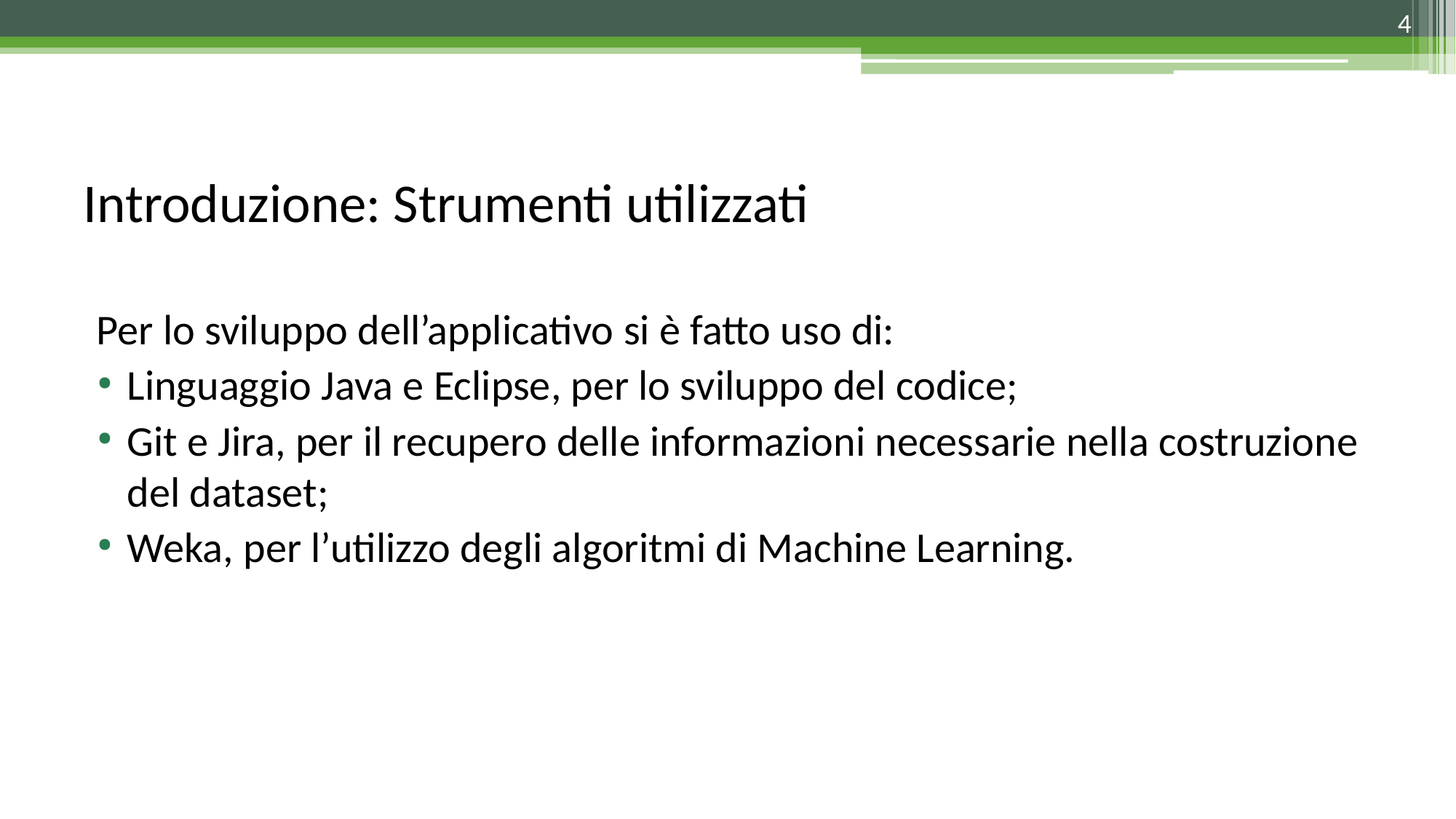

4
# Introduzione: Strumenti utilizzati
Per lo sviluppo dell’applicativo si è fatto uso di:
Linguaggio Java e Eclipse, per lo sviluppo del codice;
Git e Jira, per il recupero delle informazioni necessarie nella costruzione del dataset;
Weka, per l’utilizzo degli algoritmi di Machine Learning.